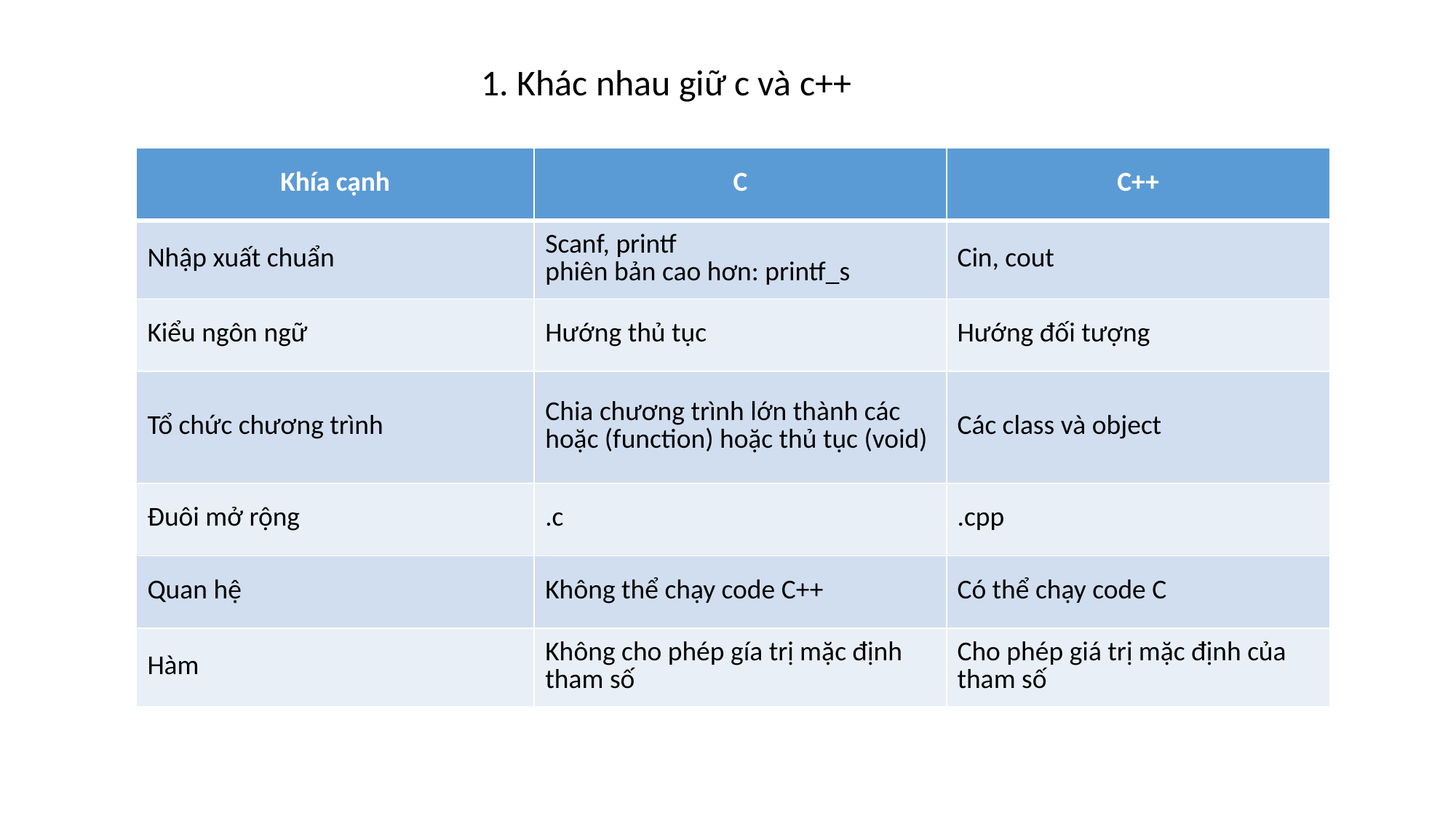

1. Khác nhau giữ c và c++
| Khía cạnh | C | C++ |
| --- | --- | --- |
| Nhập xuất chuẩn | Scanf, printf phiên bản cao hơn: printf\_s | Cin, cout |
| Kiểu ngôn ngữ | Hướng thủ tục | Hướng đối tượng |
| Tổ chức chương trình | Chia chương trình lớn thành các hoặc (function) hoặc thủ tục (void) | Các class và object |
| Đuôi mở rộng | .c | .cpp |
| Quan hệ | Không thể chạy code C++ | Có thể chạy code C |
| Hàm | Không cho phép gía trị mặc định tham số | Cho phép giá trị mặc định của tham số |